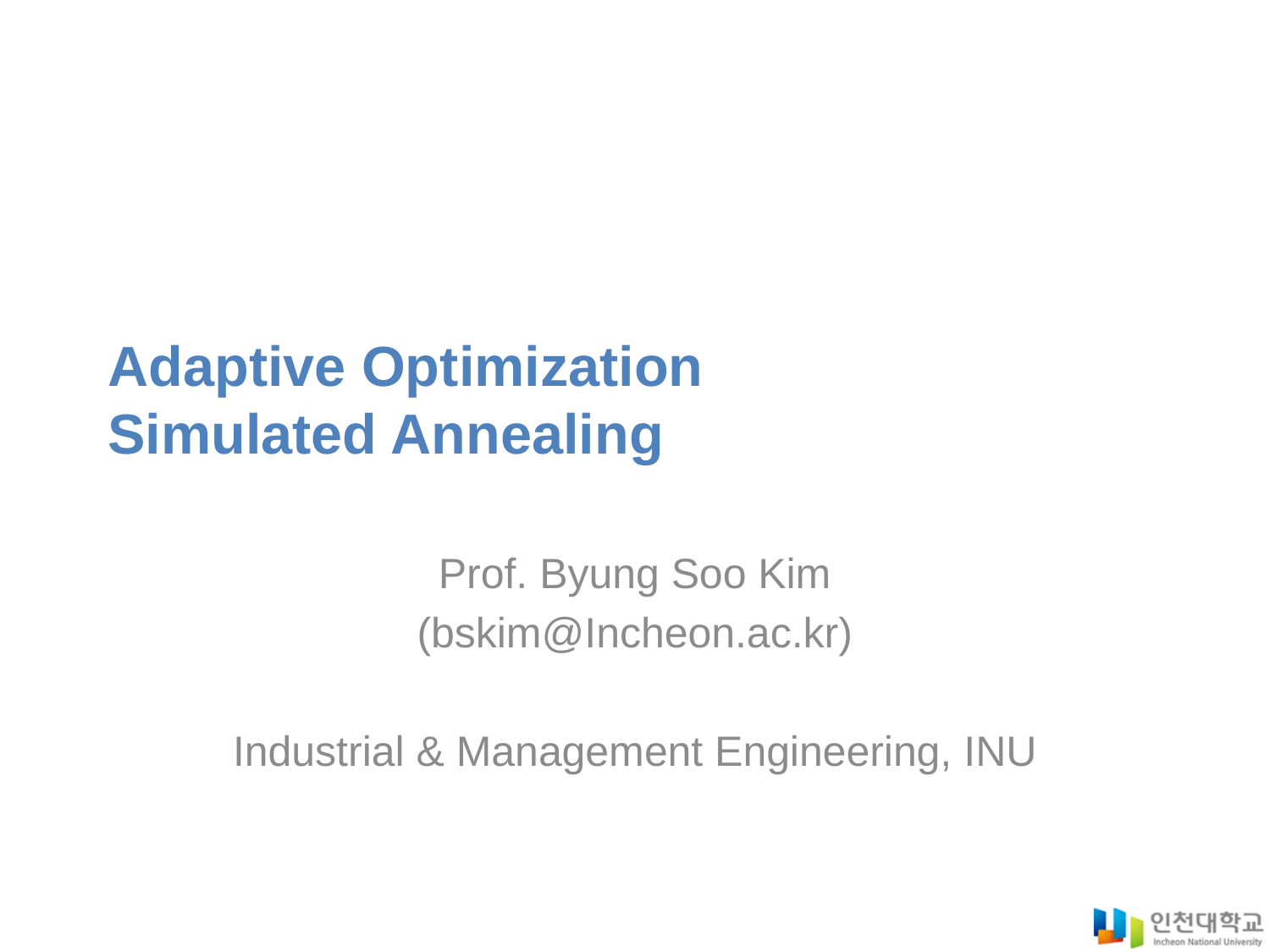

# Adaptive Optimization Simulated Annealing
Prof. Byung Soo Kim
(bskim@Incheon.ac.kr)

Industrial & Management Engineering, INU